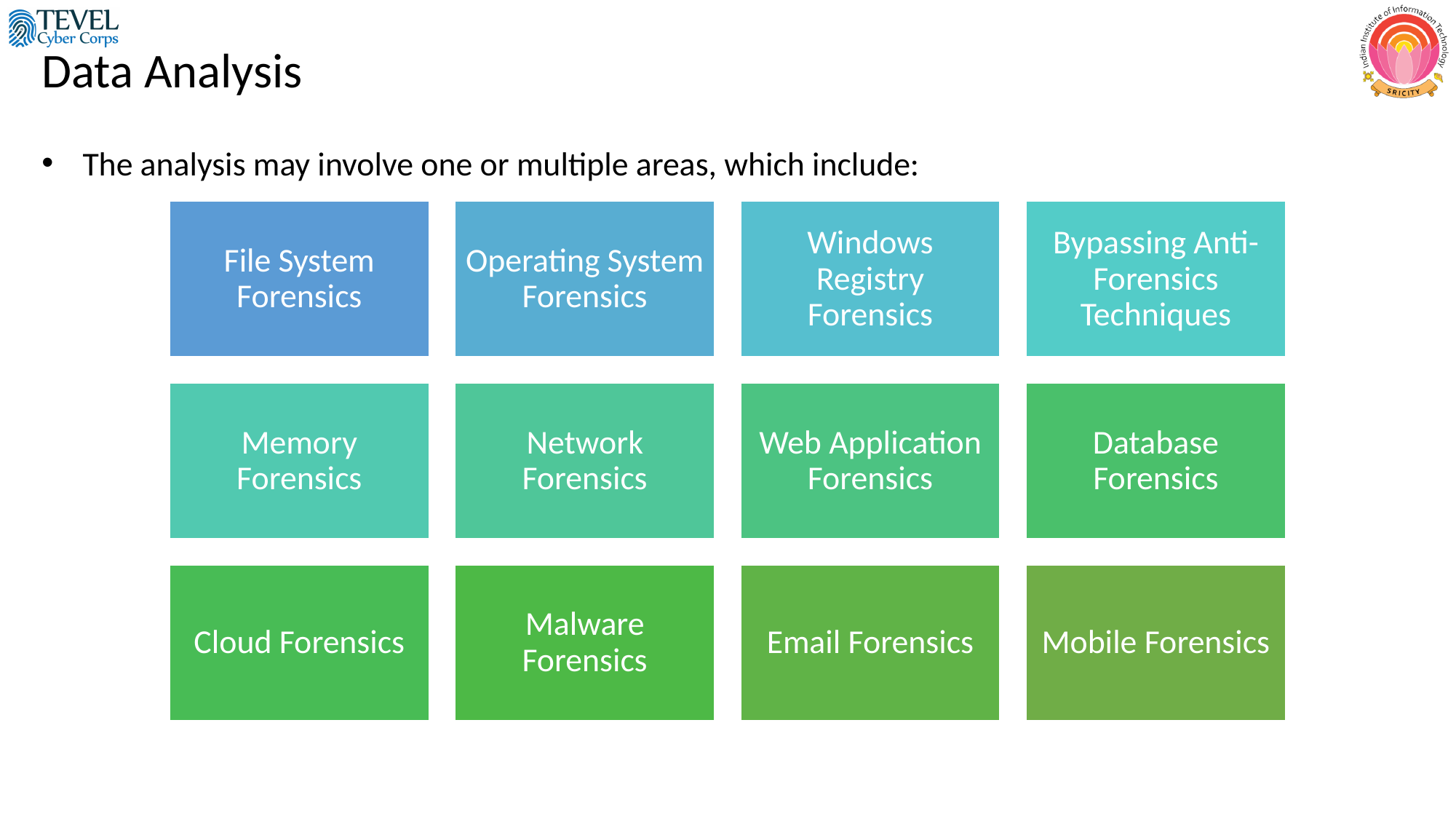

# Data Analysis
The analysis may involve one or multiple areas, which include:
File System Forensics
Operating System Forensics
Windows Registry Forensics
Bypassing Anti-Forensics Techniques
Memory Forensics
Network Forensics
Web Application Forensics
Database Forensics
Cloud Forensics
Malware Forensics
Email Forensics
Mobile Forensics